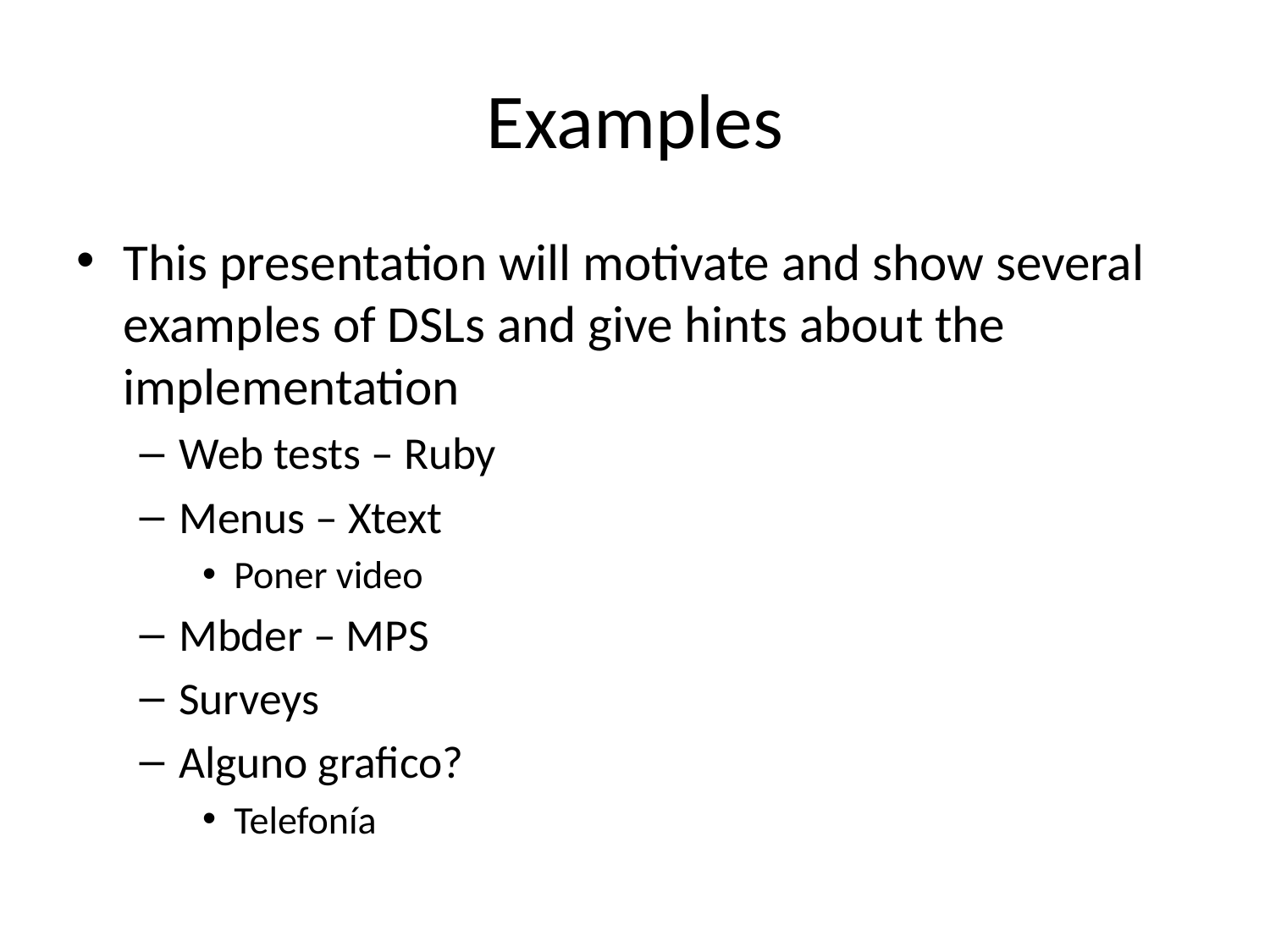

# Examples
This presentation will motivate and show several examples of DSLs and give hints about the implementation
Web tests – Ruby
Menus – Xtext
Poner video
Mbder – MPS
Surveys
Alguno grafico?
Telefonía